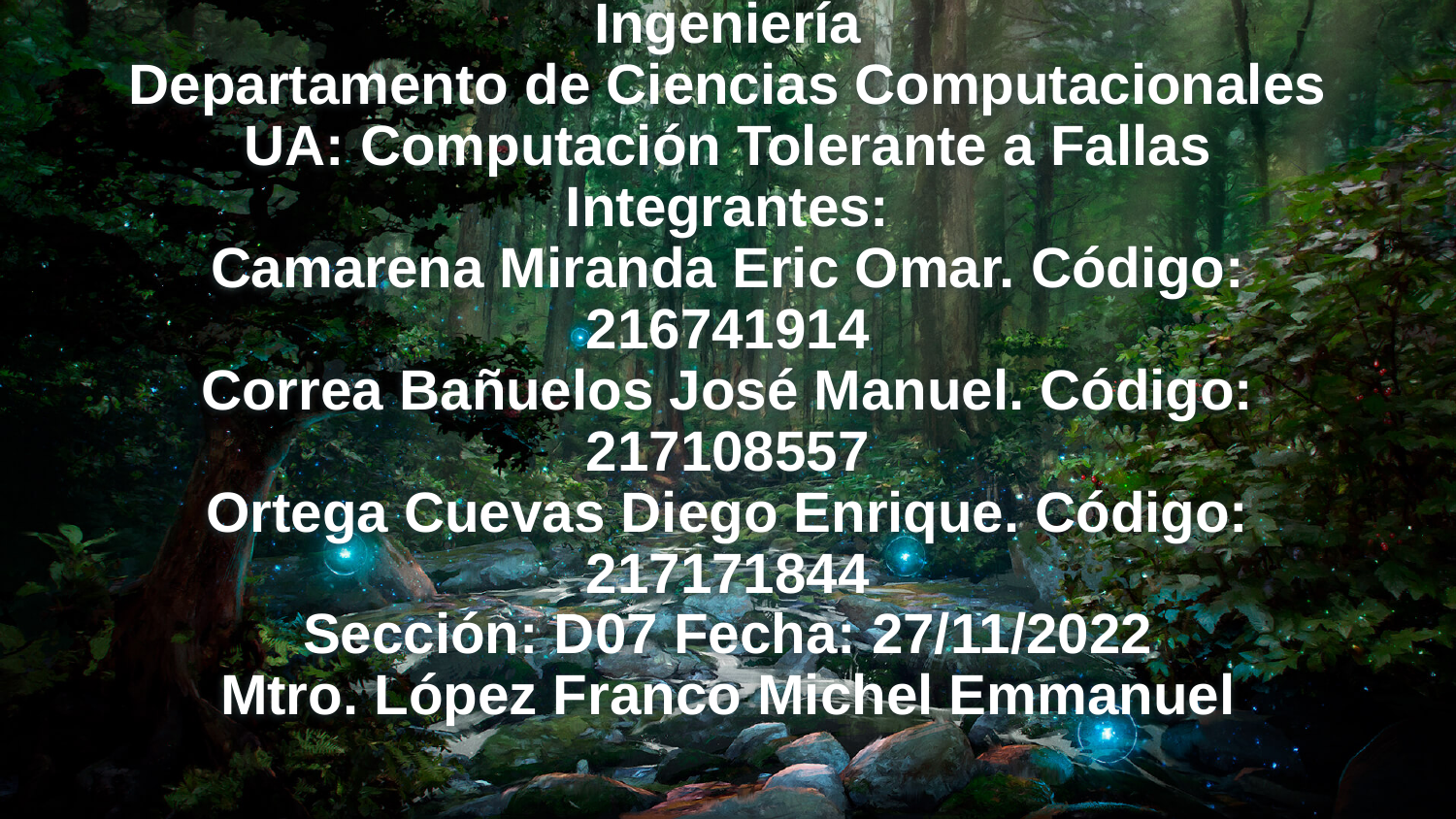

# Universidad de Guadalajara Centro Universitario de Ciencias Exactas e Ingeniería Departamento de Ciencias Computacionales UA: Computación Tolerante a Fallas Integrantes: Camarena Miranda Eric Omar. Código: 216741914 Correa Bañuelos José Manuel. Código: 217108557 Ortega Cuevas Diego Enrique. Código: 217171844 Sección: D07 Fecha: 27/11/2022 Mtro. López Franco Michel Emmanuel